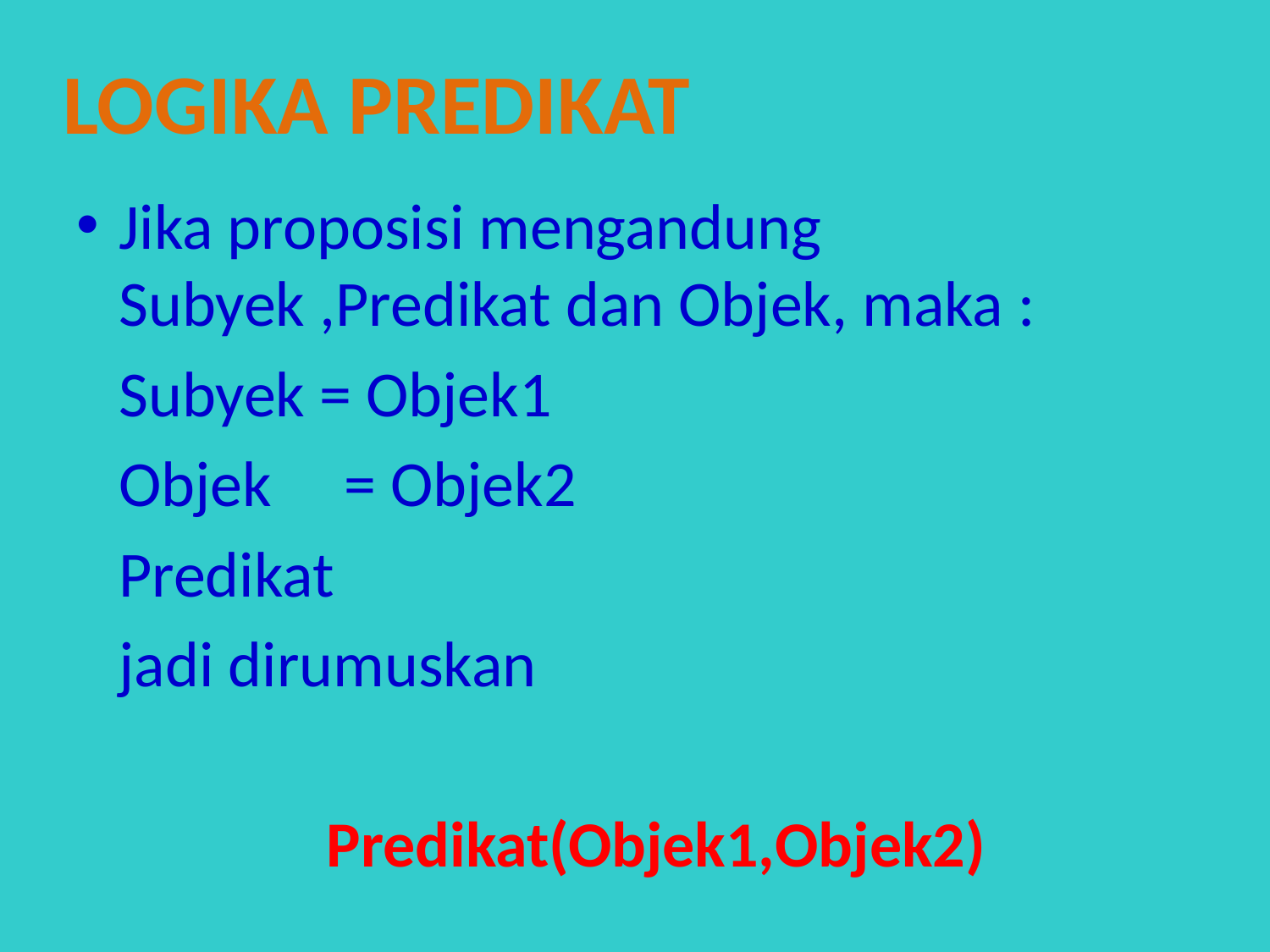

Logika predikat
Jika proposisi mengandung Subyek ,Predikat dan Objek, maka :
	Subyek = Objek1
	Objek	 = Objek2
	Predikat
	jadi dirumuskan

	Predikat(Objek1,Objek2)